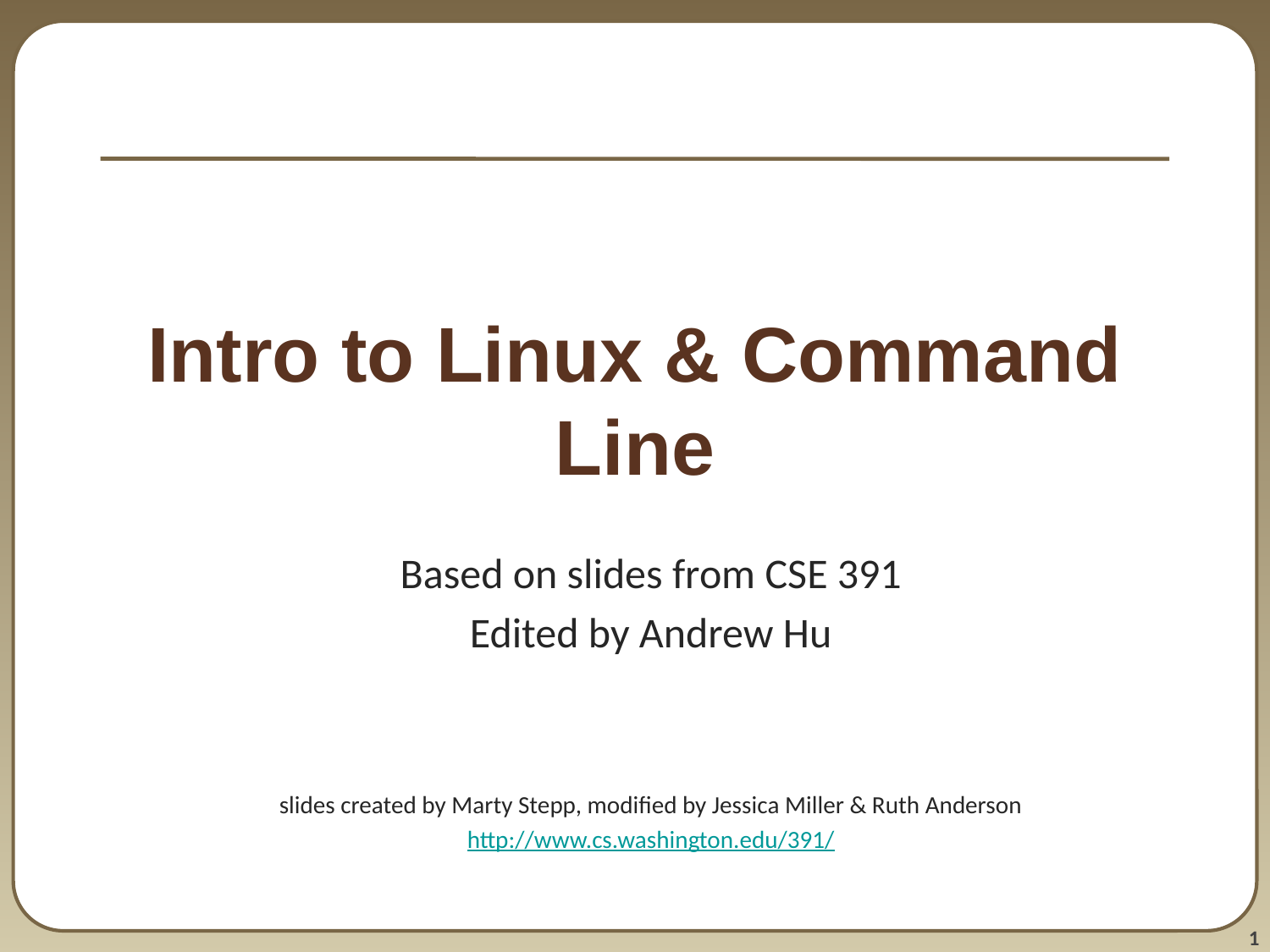

# Intro to Linux & Command Line
Based on slides from CSE 391
Edited by Andrew Hu

slides created by Marty Stepp, modified by Jessica Miller & Ruth Anderson
http://www.cs.washington.edu/391/